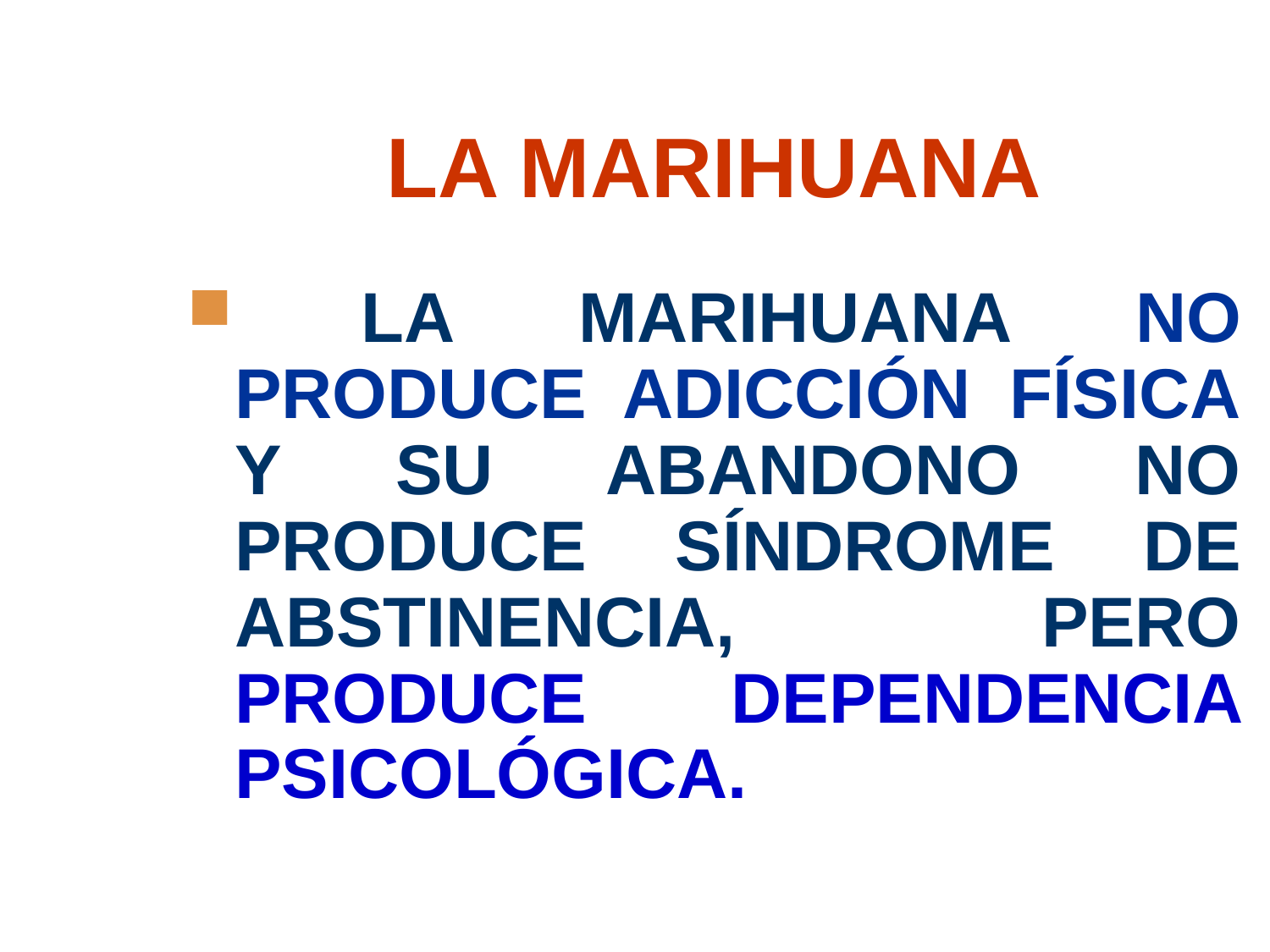

# LA MARIHUANA
 LA MARIHUANA NO PRODUCE ADICCIÓN FÍSICA Y SU ABANDONO NO PRODUCE SÍNDROME DE ABSTINENCIA, PERO PRODUCE DEPENDENCIA PSICOLÓGICA.